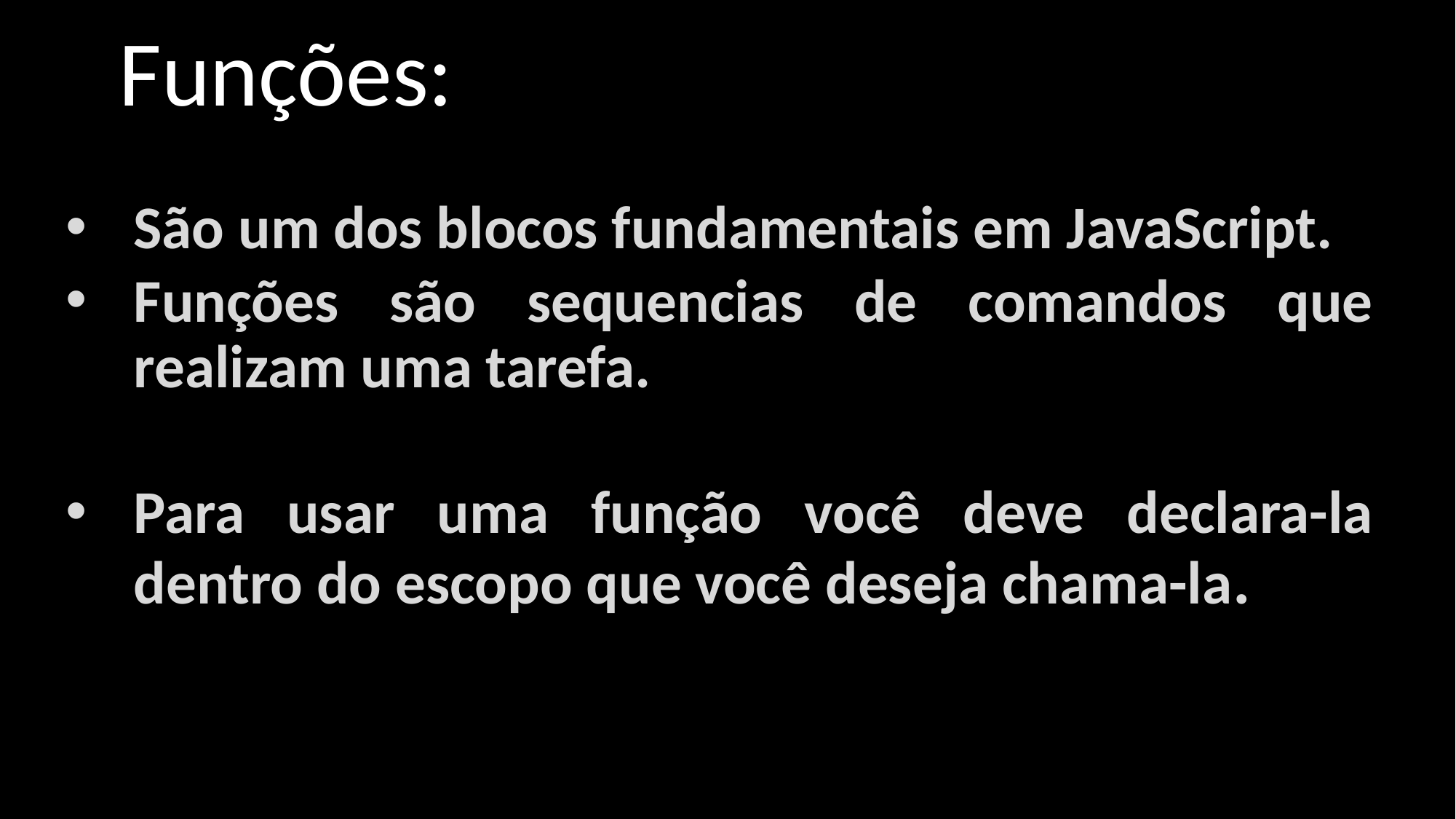

# Funções:
São um dos blocos fundamentais em JavaScript.
Funções são sequencias de comandos que realizam uma tarefa.

Para usar uma função você deve declara-la dentro do escopo que você deseja chama-la.